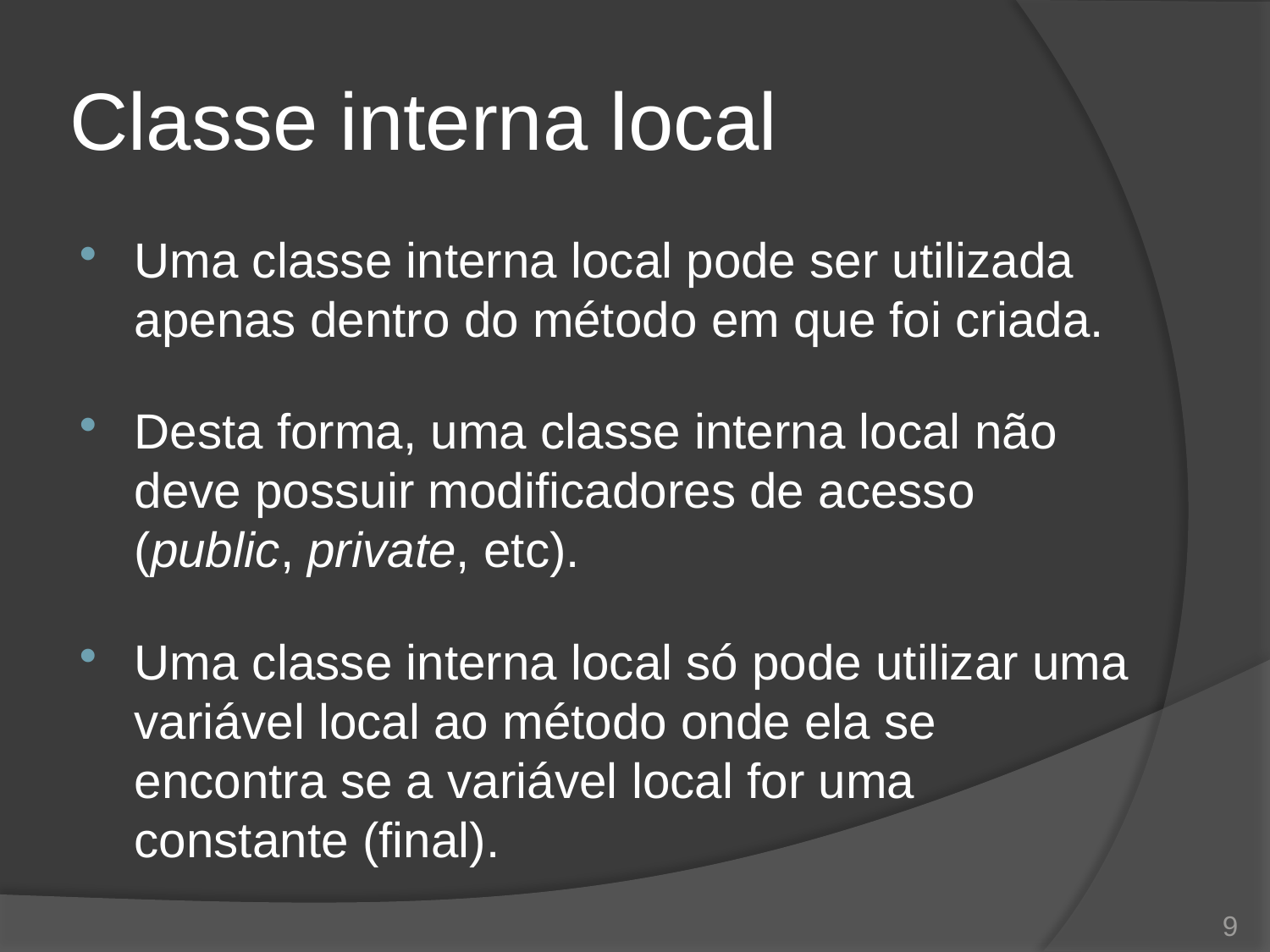

# Classe interna local
Uma classe interna local pode ser utilizada apenas dentro do método em que foi criada.
Desta forma, uma classe interna local não deve possuir modificadores de acesso (public, private, etc).
Uma classe interna local só pode utilizar uma variável local ao método onde ela se encontra se a variável local for uma constante (final).
9